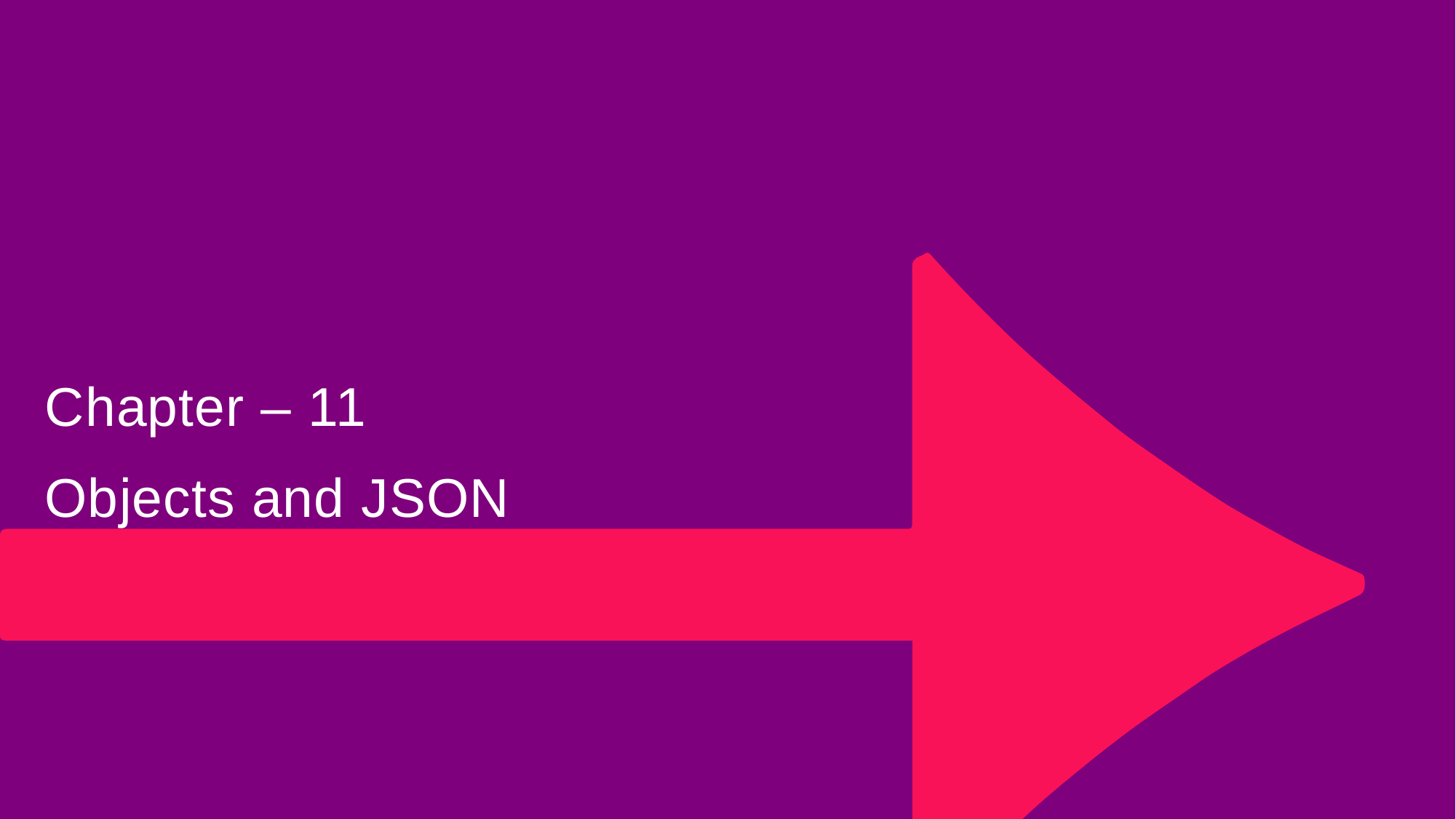

# Chapter – 11 Objects and JSON